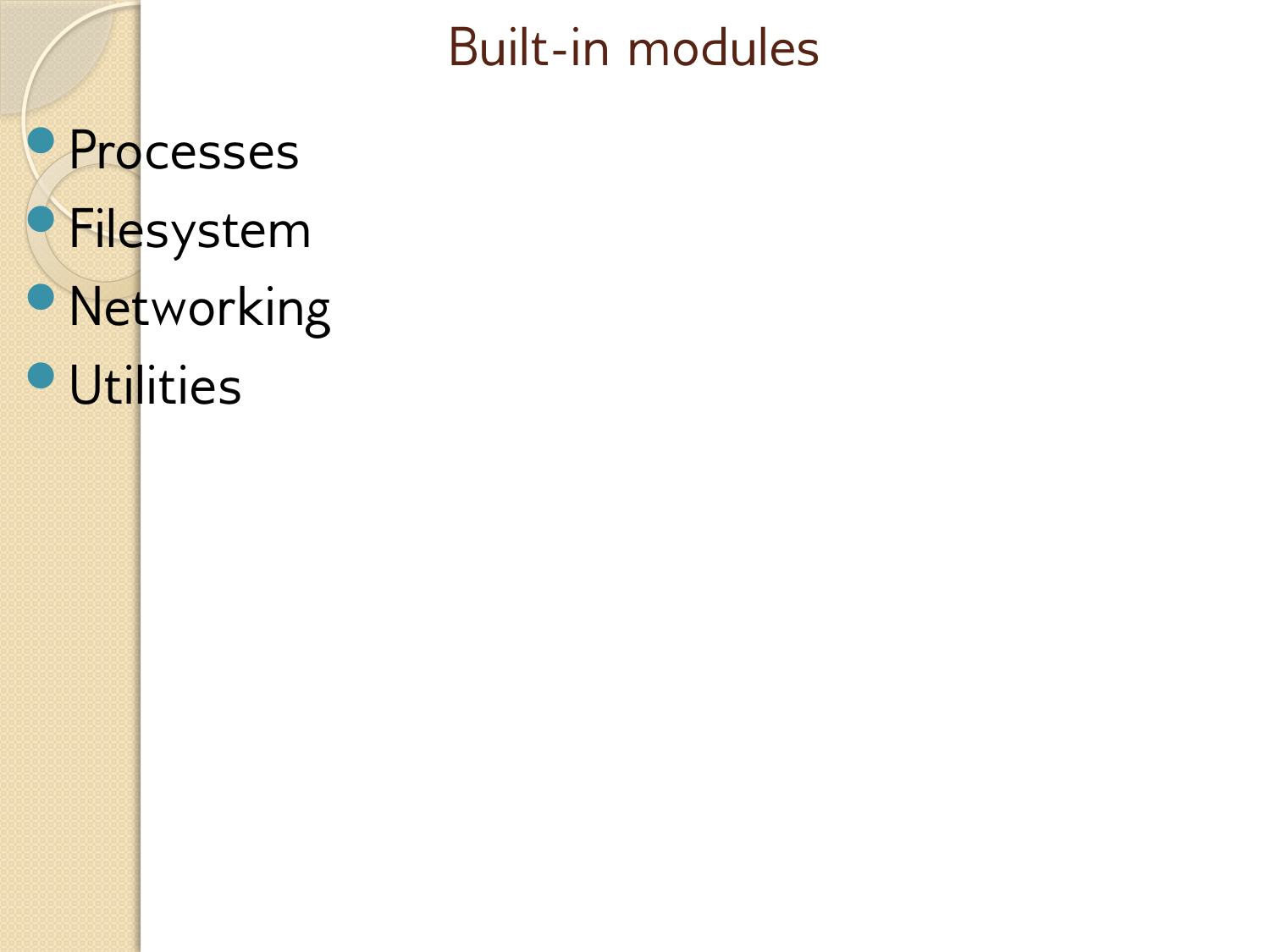

# Built-in modules
Processes
Filesystem
Networking
Utilities